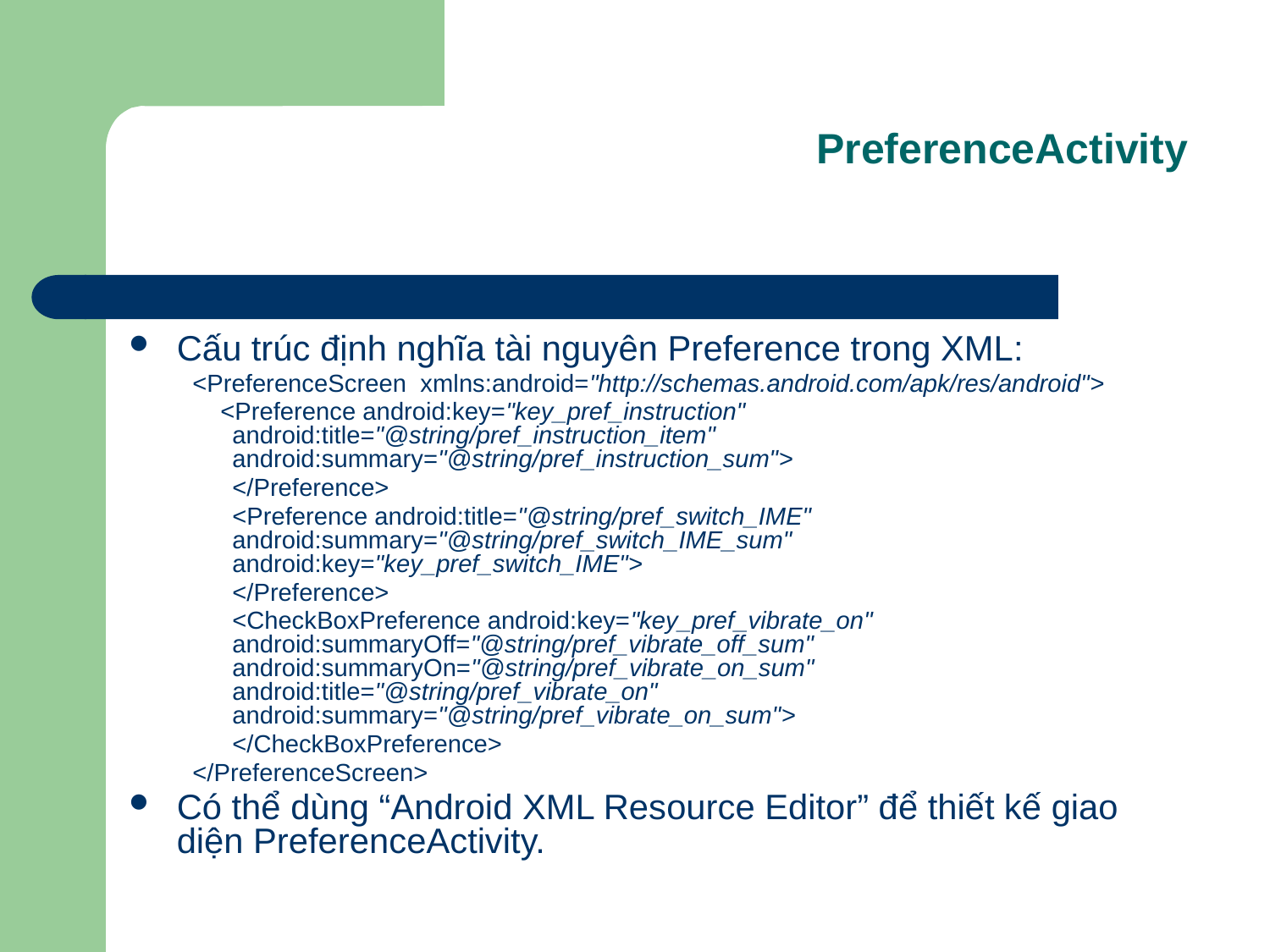

PreferenceActivity
Cấu trúc định nghĩa tài nguyên Preference trong XML:
<PreferenceScreen  xmlns:android="http://schemas.android.com/apk/res/android">
    <Preference android:key="key_pref_instruction" 	android:title="@string/pref_instruction_item" 	android:summary="@string/pref_instruction_sum">
	</Preference>
	<Preference android:title="@string/pref_switch_IME" 	android:summary="@string/pref_switch_IME_sum" 	android:key="key_pref_switch_IME">
	</Preference>
	<CheckBoxPreference android:key="key_pref_vibrate_on" 	android:summaryOff="@string/pref_vibrate_off_sum" 	android:summaryOn="@string/pref_vibrate_on_sum" 	android:title="@string/pref_vibrate_on" 	android:summary="@string/pref_vibrate_on_sum">
	</CheckBoxPreference>
</PreferenceScreen>
Có thể dùng “Android XML Resource Editor” để thiết kế giao diện PreferenceActivity.